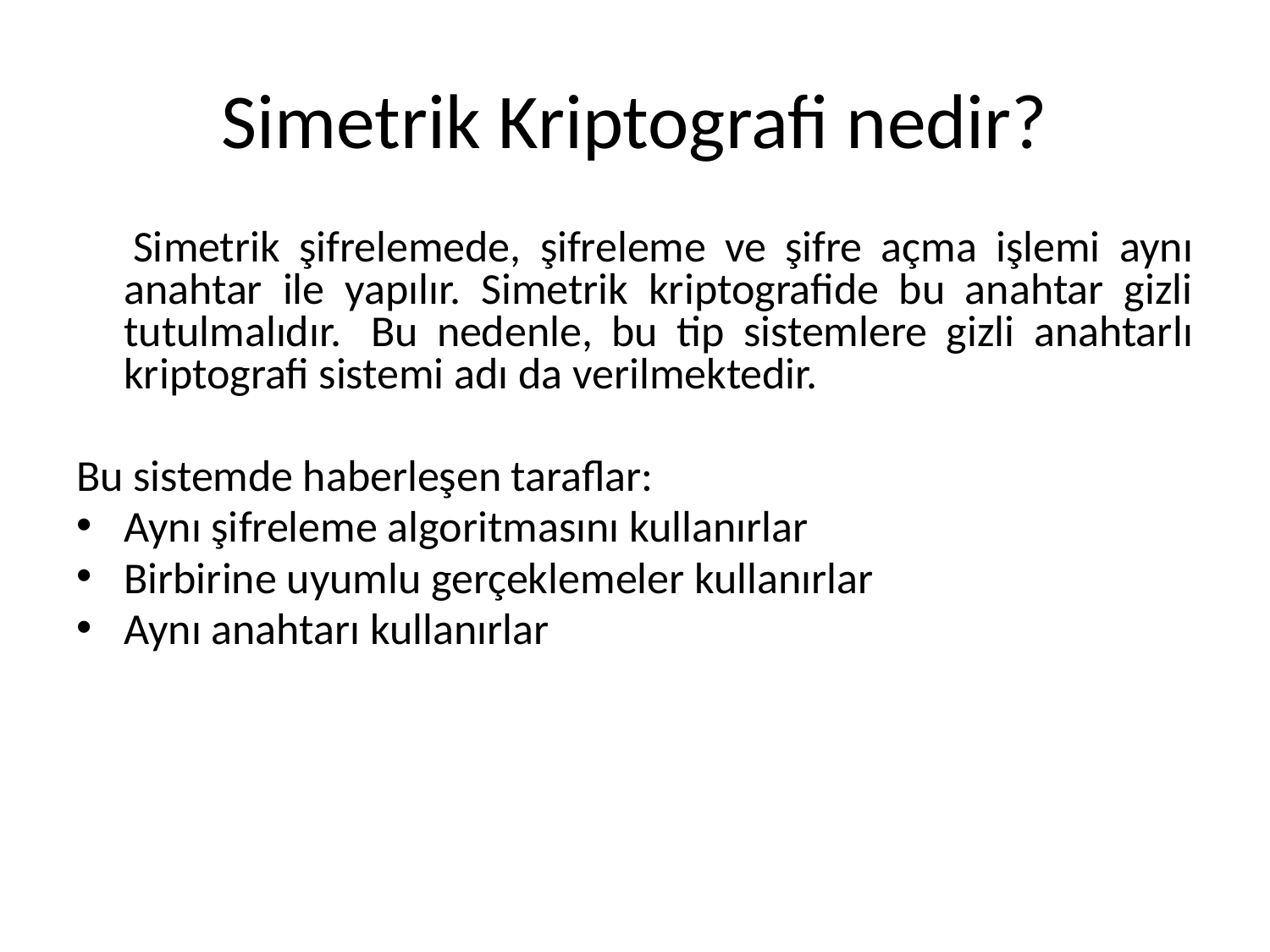

# Simetrik Kriptografi nedir?
   Simetrik şifrelemede, şifreleme ve şifre açma işlemi aynı anahtar ile yapılır. Simetrik kriptografide bu anahtar gizli tutulmalıdır.  Bu nedenle, bu tip sistemlere gizli anahtarlı kriptografi sistemi adı da verilmektedir.

Bu sistemde haberleşen taraflar:
Aynı şifreleme algoritmasını kullanırlar
Birbirine uyumlu gerçeklemeler kullanırlar
Aynı anahtarı kullanırlar